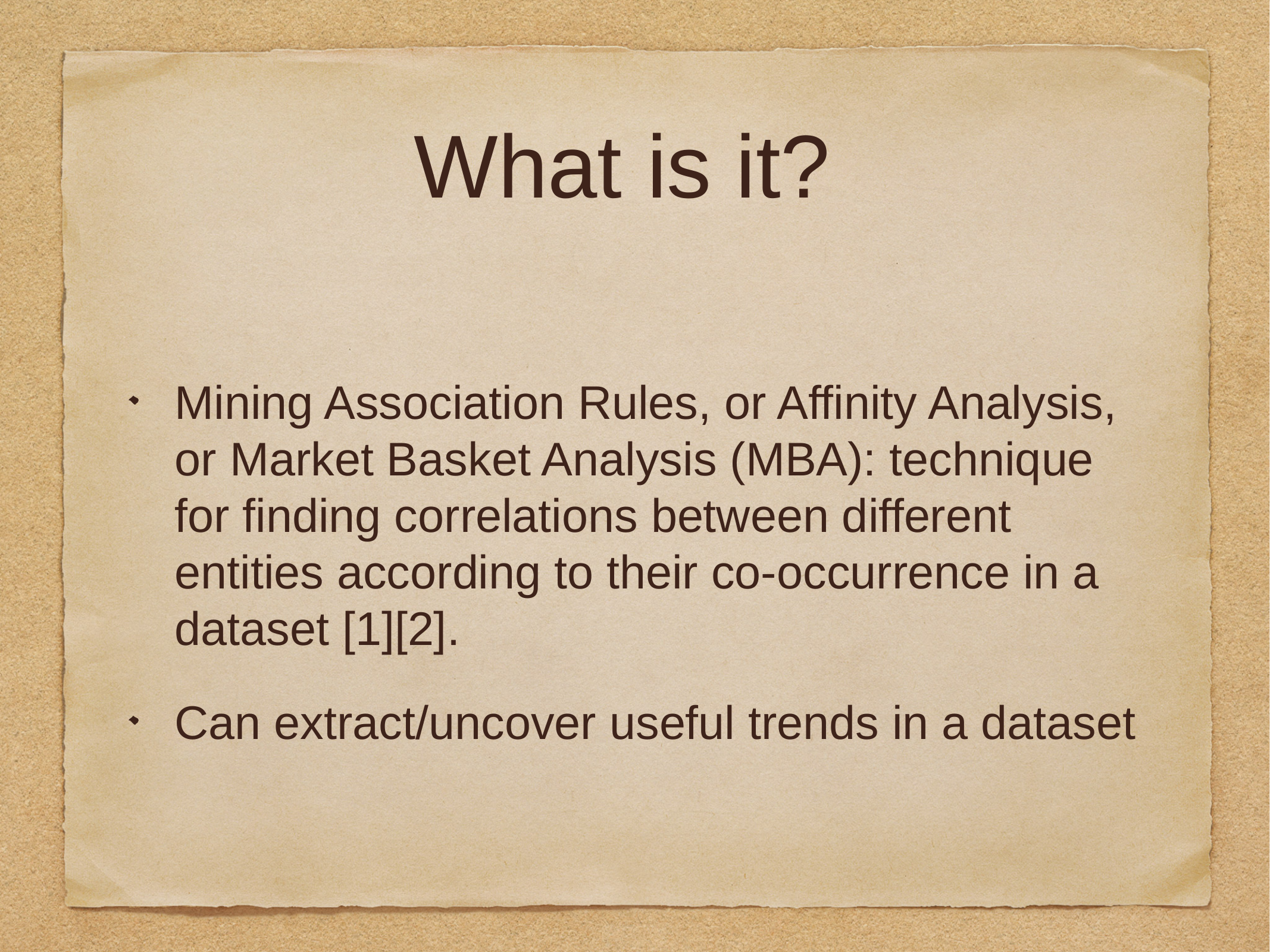

# What is it?
Mining Association Rules, or Affinity Analysis, or Market Basket Analysis (MBA): technique for finding correlations between different entities according to their co-occurrence in a dataset [1][2].
Can extract/uncover useful trends in a dataset